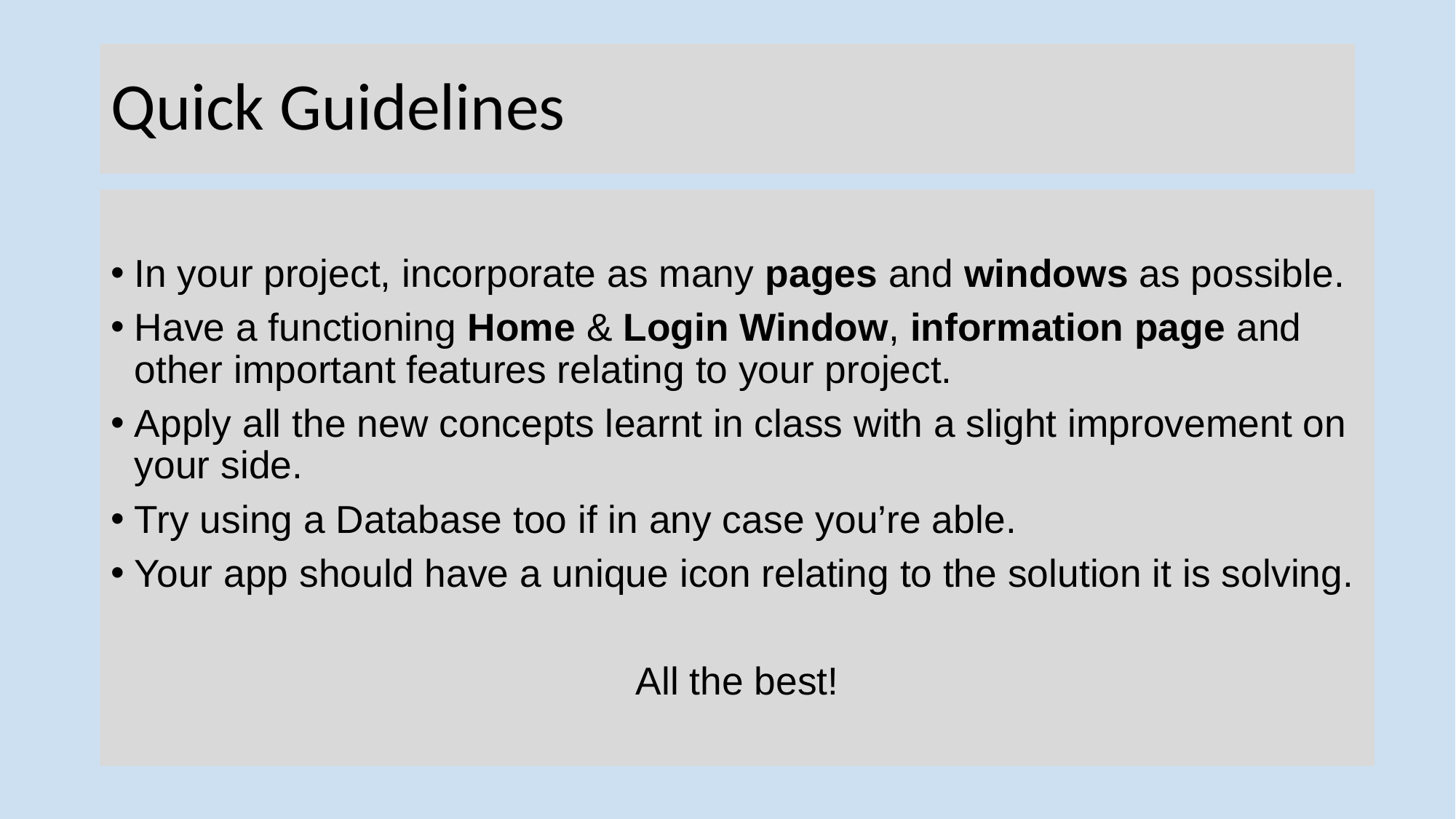

# Quick Guidelines

In your project, incorporate as many pages and windows as possible.
Have a functioning Home & Login Window, information page and other important features relating to your project.
Apply all the new concepts learnt in class with a slight improvement on your side.
Try using a Database too if in any case you’re able.
Your app should have a unique icon relating to the solution it is solving.

All the best!